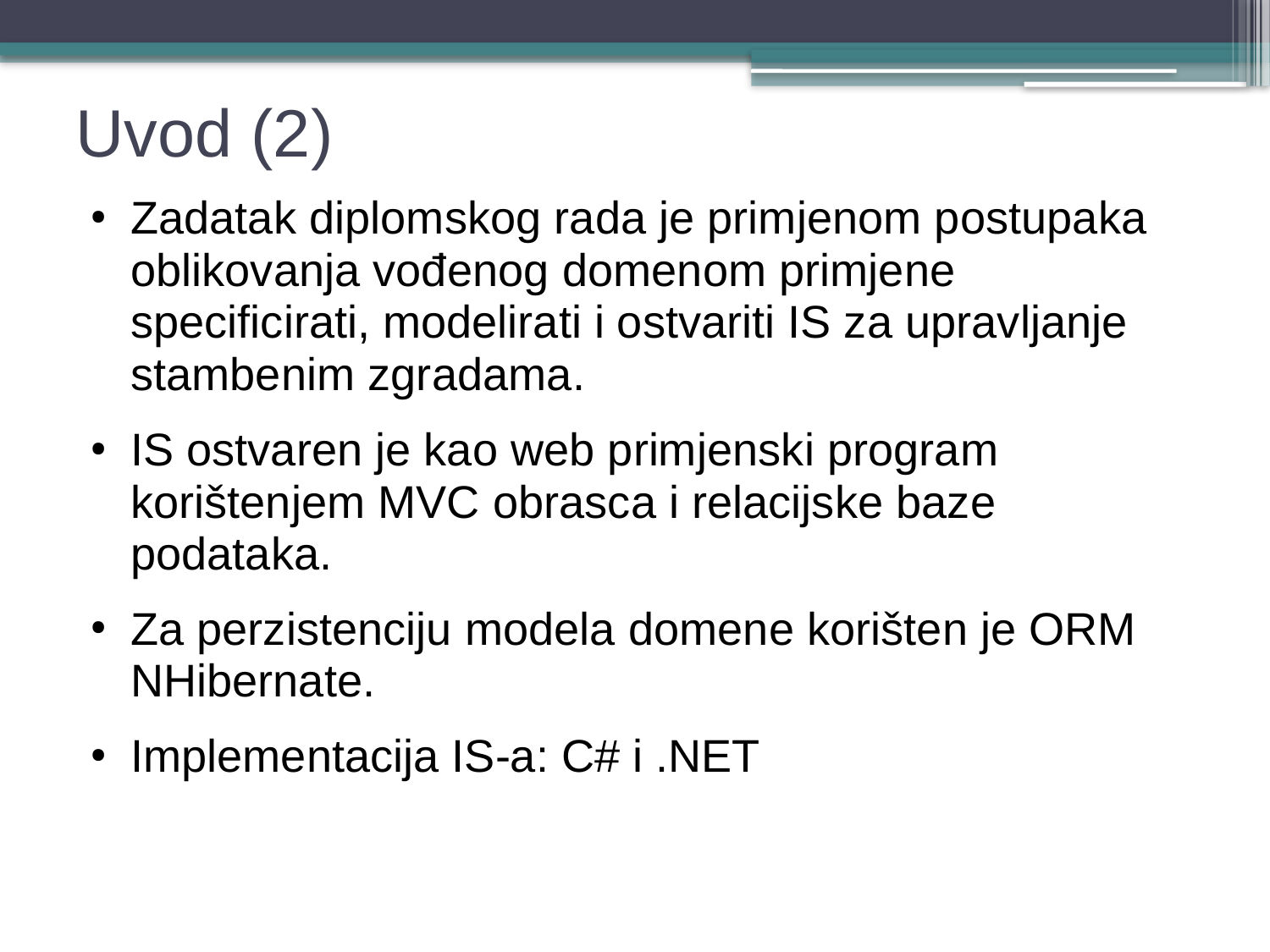

# Uvod (2)
Zadatak diplomskog rada je primjenom postupaka oblikovanja vođenog domenom primjene specificirati, modelirati i ostvariti IS za upravljanje stambenim zgradama.
IS ostvaren je kao web primjenski program korištenjem MVC obrasca i relacijske baze podataka.
Za perzistenciju modela domene korišten je ORM NHibernate.
Implementacija IS-a: C# i .NET